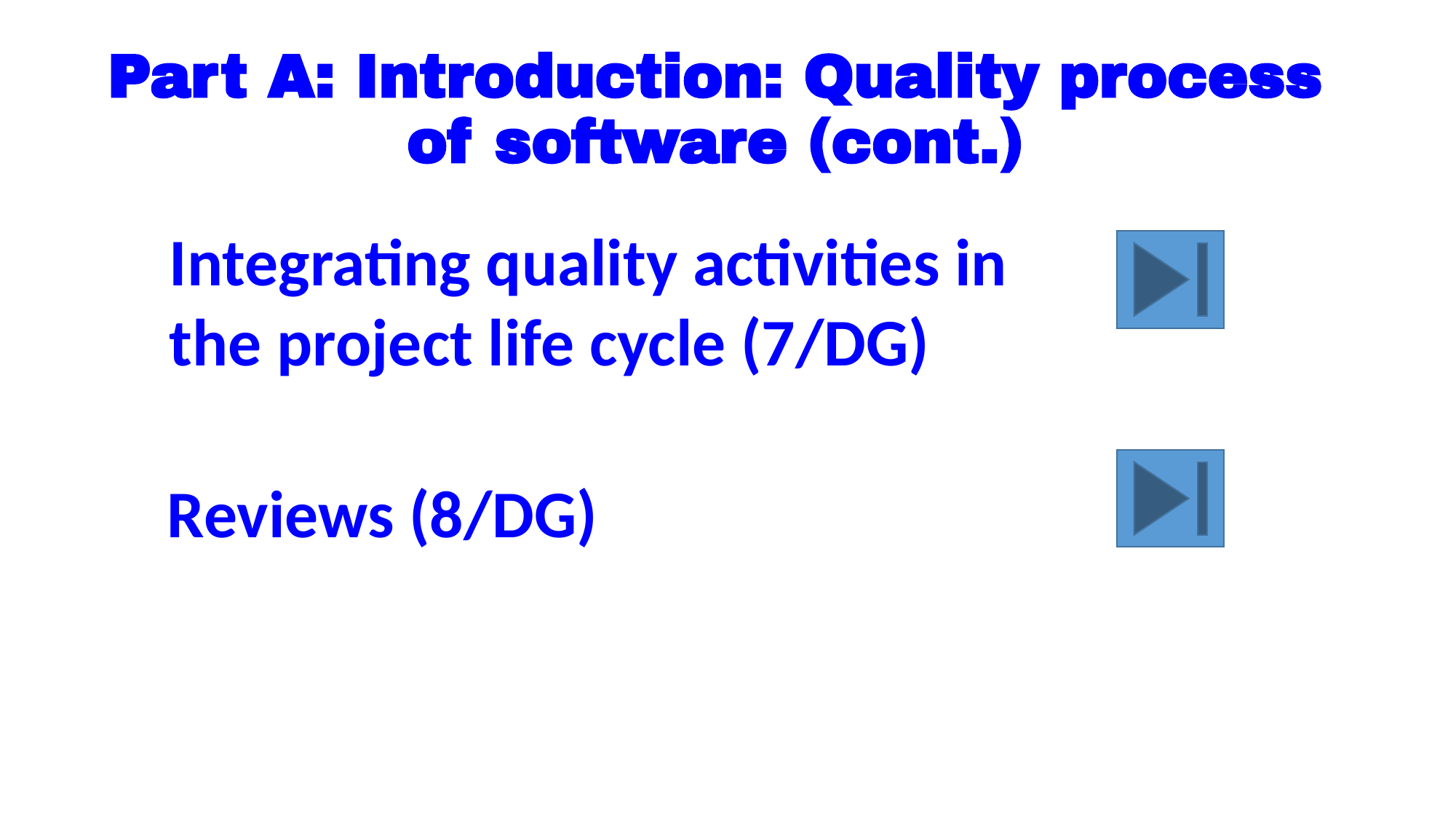

# Part A: Introduction: Quality process of software (cont.)
Integrating quality activities in
the project life cycle (7/DG)

Reviews (8/DG)